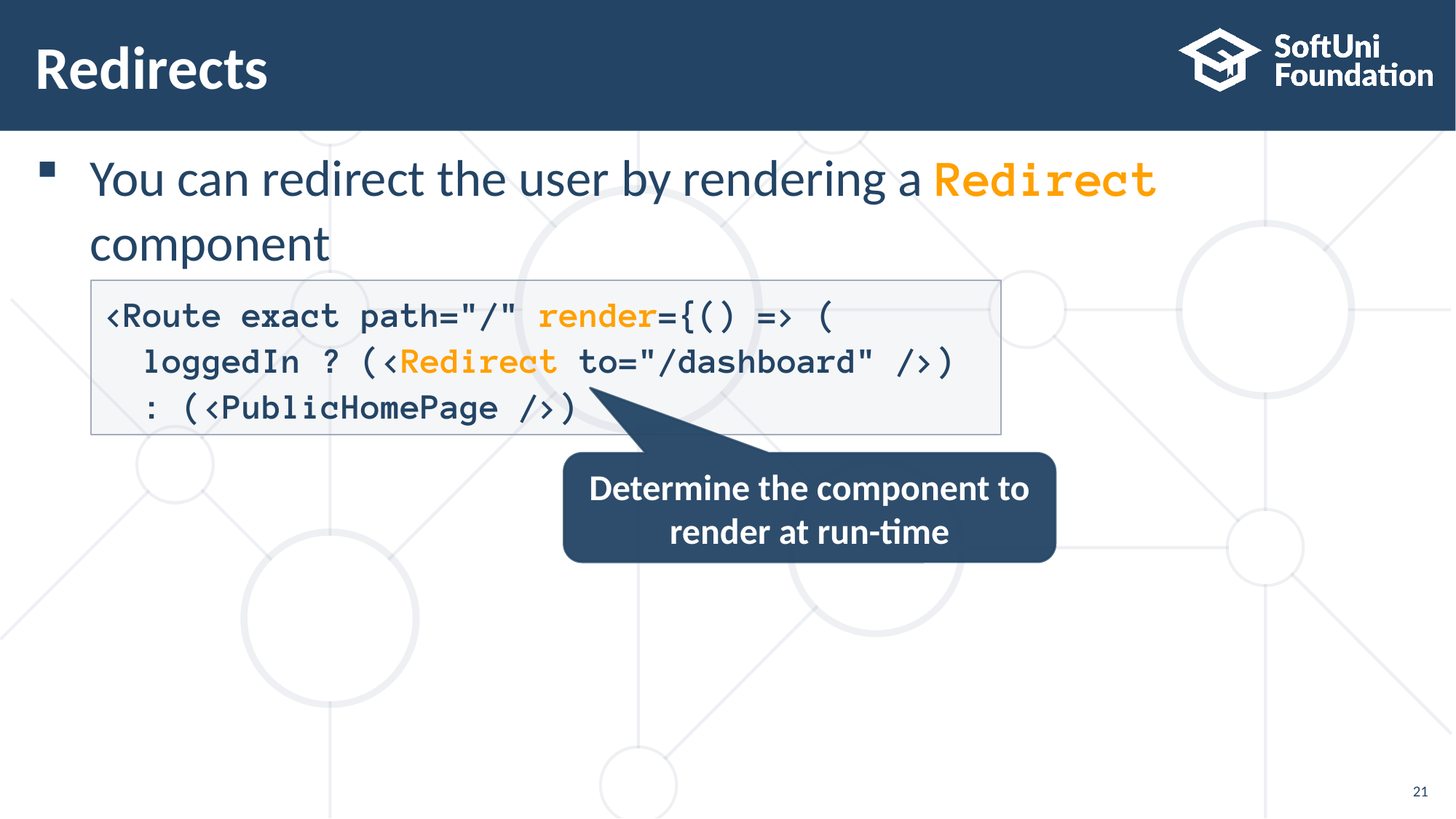

# Redirects
You can redirect the user by rendering a Redirect component
<Route exact path="/" render={() => (
  loggedIn ? (<Redirect to="/dashboard" />)
  : (<PublicHomePage />)
Determine the component to render at run-time
21